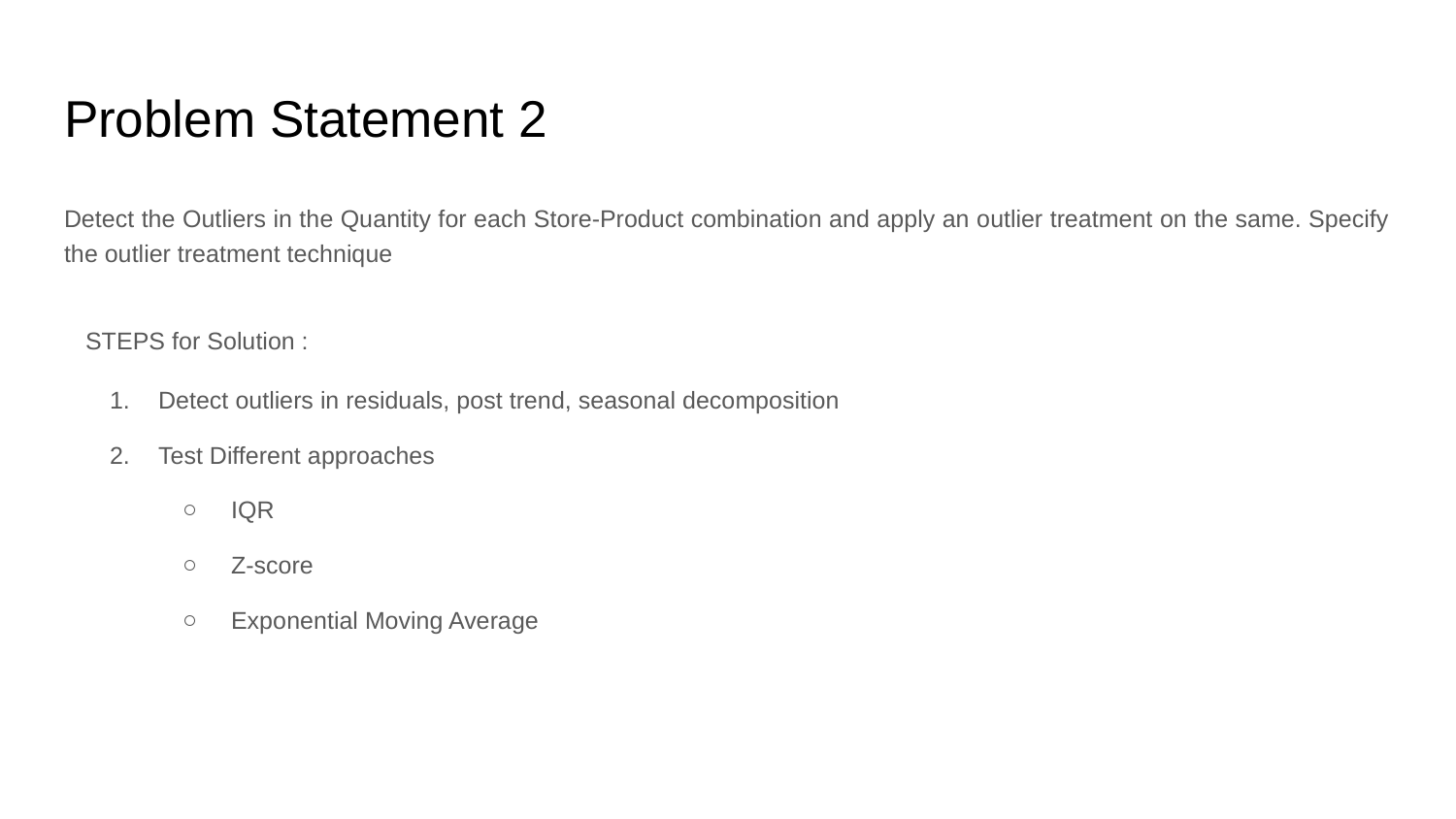

# Problem Statement 2
Detect the Outliers in the Quantity for each Store-Product combination and apply an outlier treatment on the same. Specify the outlier treatment technique
STEPS for Solution :
Detect outliers in residuals, post trend, seasonal decomposition
Test Different approaches
IQR
Z-score
Exponential Moving Average